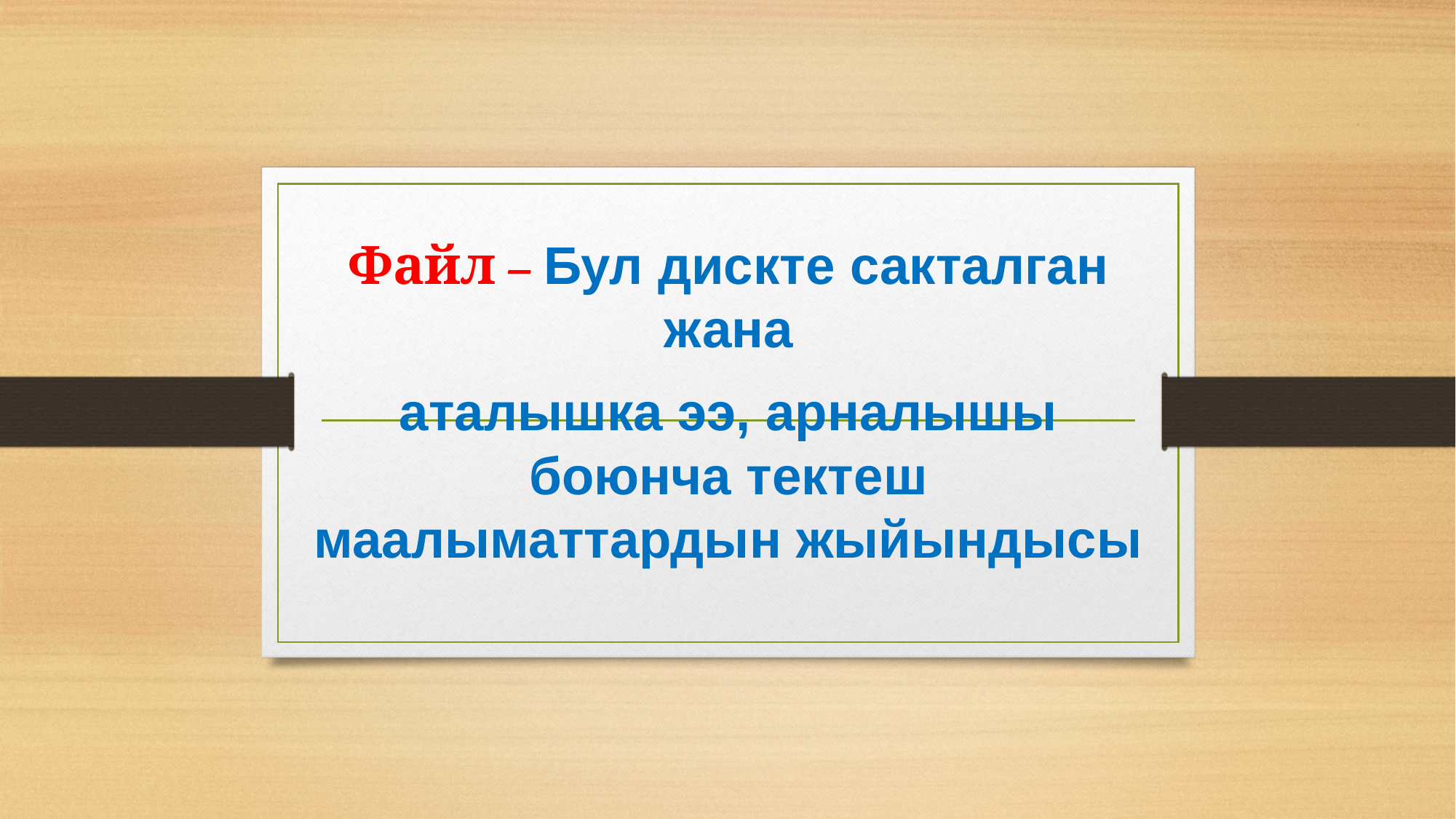

Файл – Бул дискте сакталган жана
аталышка ээ, арналышы боюнча тектеш маалыматтардын жыйындысы